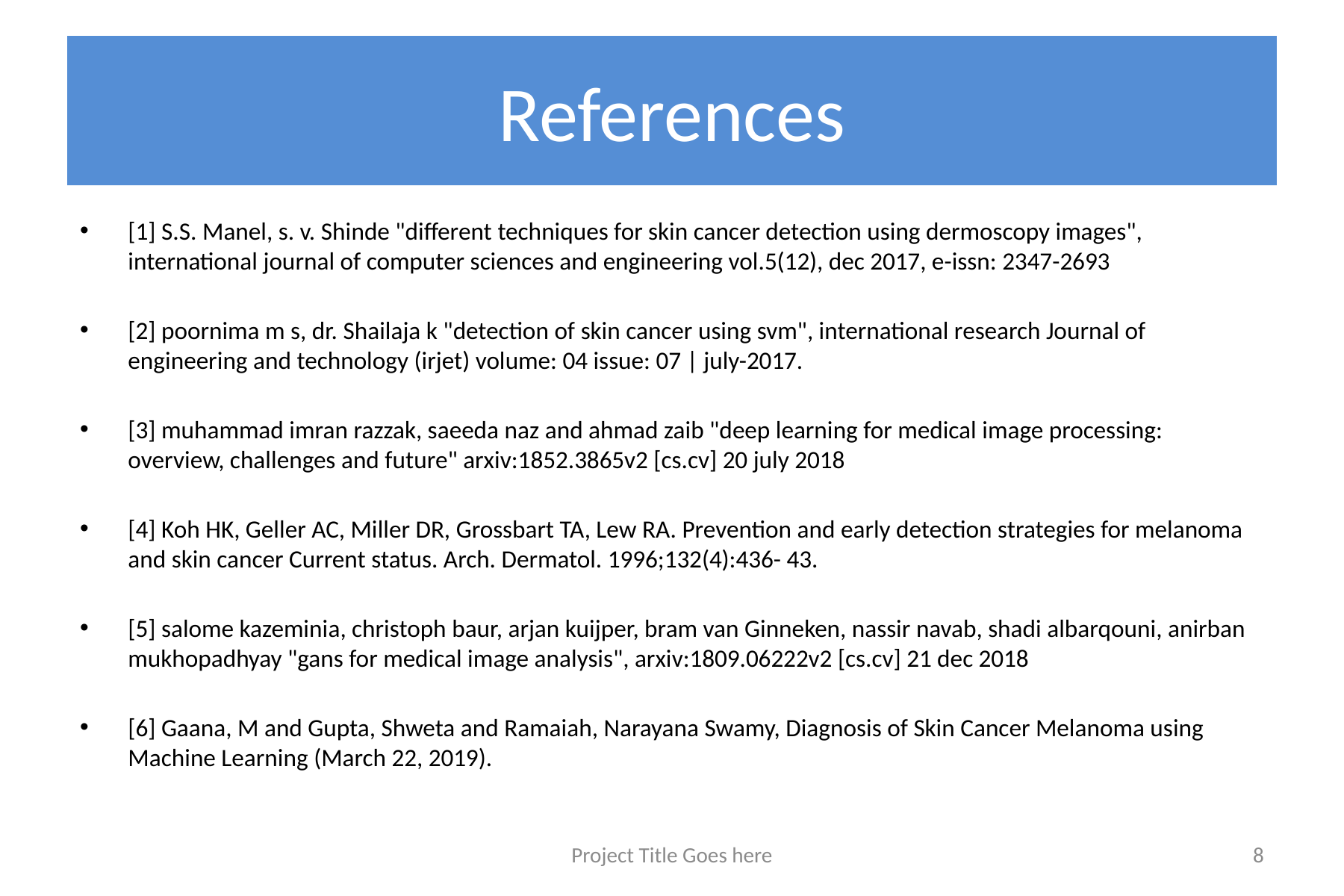

# References
[1] S.S. Manel, s. v. Shinde "different techniques for skin cancer detection using dermoscopy images", international journal of computer sciences and engineering vol.5(12), dec 2017, e-issn: 2347-2693

[2] poornima m s, dr. Shailaja k "detection of skin cancer using svm", international research Journal of engineering and technology (irjet) volume: 04 issue: 07 | july-2017.

[3] muhammad imran razzak, saeeda naz and ahmad zaib "deep learning for medical image processing: overview, challenges and future" arxiv:1852.3865v2 [cs.cv] 20 july 2018

[4] Koh HK, Geller AC, Miller DR, Grossbart TA, Lew RA. Prevention and early detection strategies for melanoma and skin cancer Current status. Arch. Dermatol. 1996;132(4):436- 43.

[5] salome kazeminia, christoph baur, arjan kuijper, bram van Ginneken, nassir navab, shadi albarqouni, anirban mukhopadhyay "gans for medical image analysis", arxiv:1809.06222v2 [cs.cv] 21 dec 2018

[6] Gaana, M and Gupta, Shweta and Ramaiah, Narayana Swamy, Diagnosis of Skin Cancer Melanoma using Machine Learning (March 22, 2019).
Project Title Goes here
8